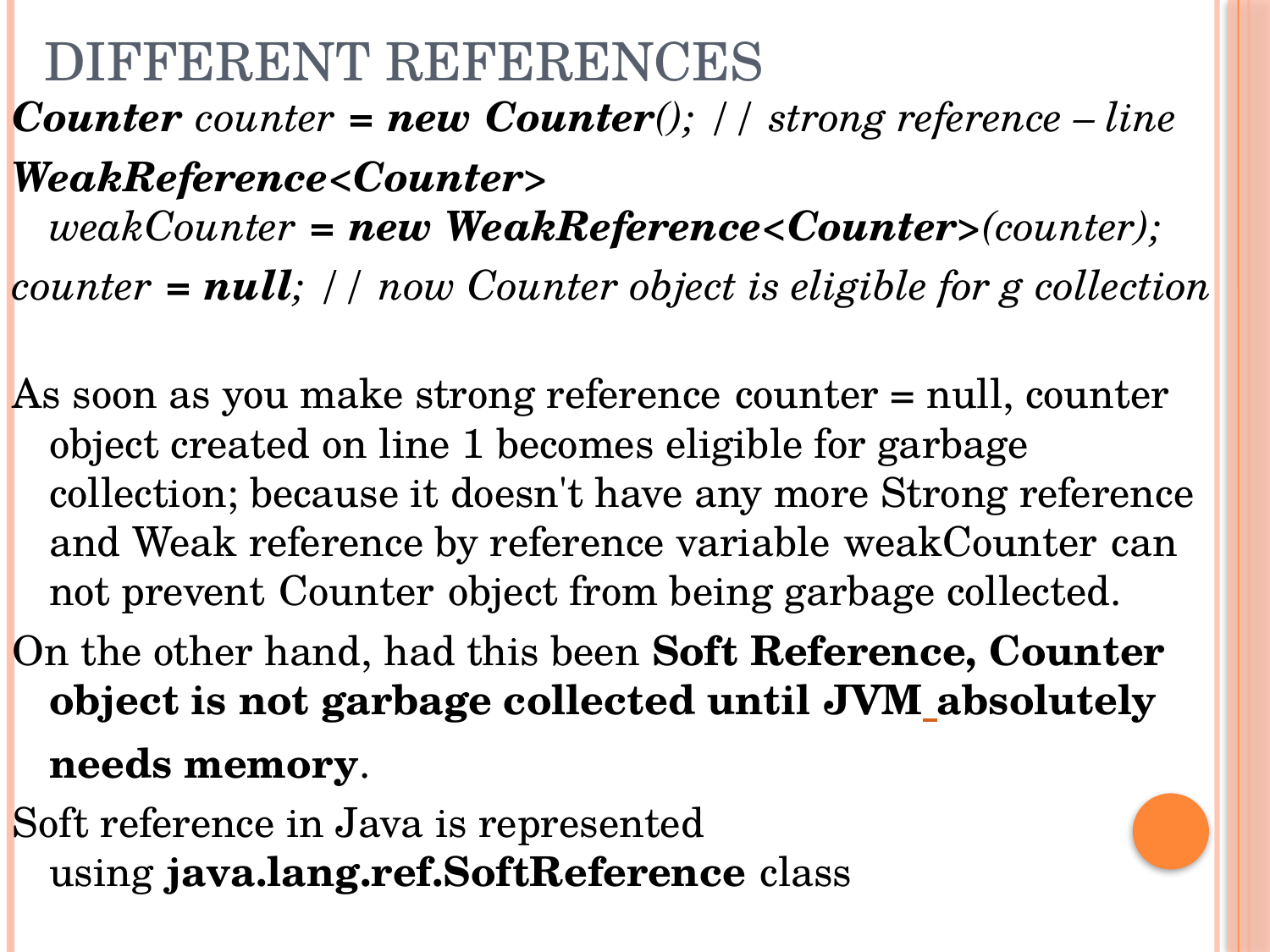

Different References
Counter counter = new Counter(); // strong reference – line
WeakReference<Counter> weakCounter = new WeakReference<Counter>(counter);
counter = null; // now Counter object is eligible for g collection
As soon as you make strong reference counter = null, counter object created on line 1 becomes eligible for garbage collection; because it doesn't have any more Strong reference and Weak reference by reference variable weakCounter can not prevent Counter object from being garbage collected.
On the other hand, had this been Soft Reference, Counter object is not garbage collected until JVM absolutely needs memory.
Soft reference in Java is represented using java.lang.ref.SoftReference class